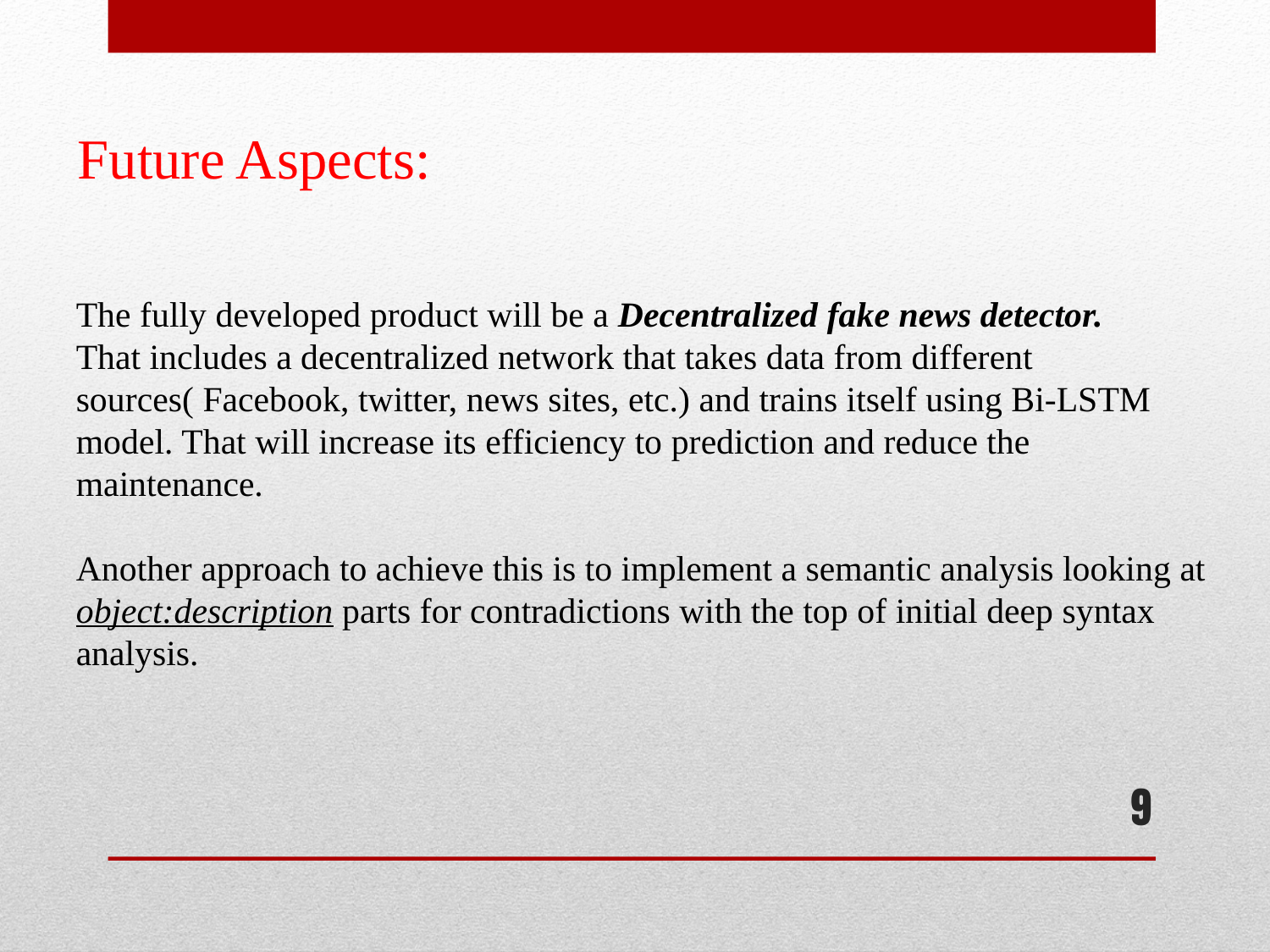

Future Aspects:
The fully developed product will be a Decentralized fake news detector.
That includes a decentralized network that takes data from different sources( Facebook, twitter, news sites, etc.) and trains itself using Bi-LSTM model. That will increase its efficiency to prediction and reduce the maintenance.

Another approach to achieve this is to implement a semantic analysis looking at object:description parts for contradictions with the top of initial deep syntax analysis.

9